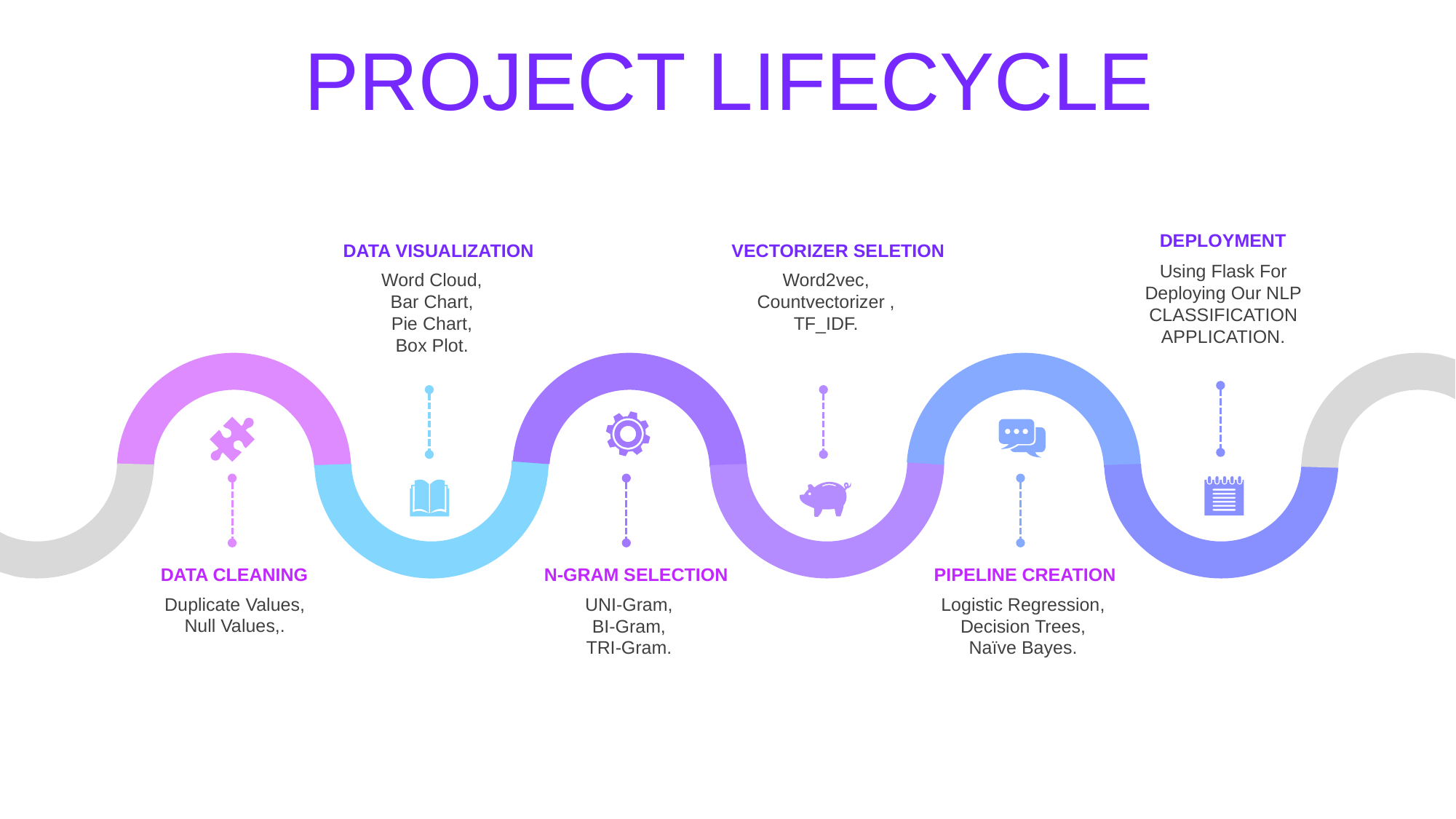

PROJECT LIFECYCLE
DEPLOYMENT
DATA VISUALIZATION
VECTORIZER SELETION
Using Flask For Deploying Our NLP CLASSIFICATION APPLICATION.
Word Cloud,
Bar Chart,
Pie Chart,
Box Plot.
Word2vec,
Countvectorizer ,
TF_IDF.

PIPELINE CREATION
DATA CLEANING
N-GRAM SELECTION
Duplicate Values,
Null Values,.
UNI-Gram,
BI-Gram,
TRI-Gram.
Logistic Regression,
Decision Trees,
Naïve Bayes.